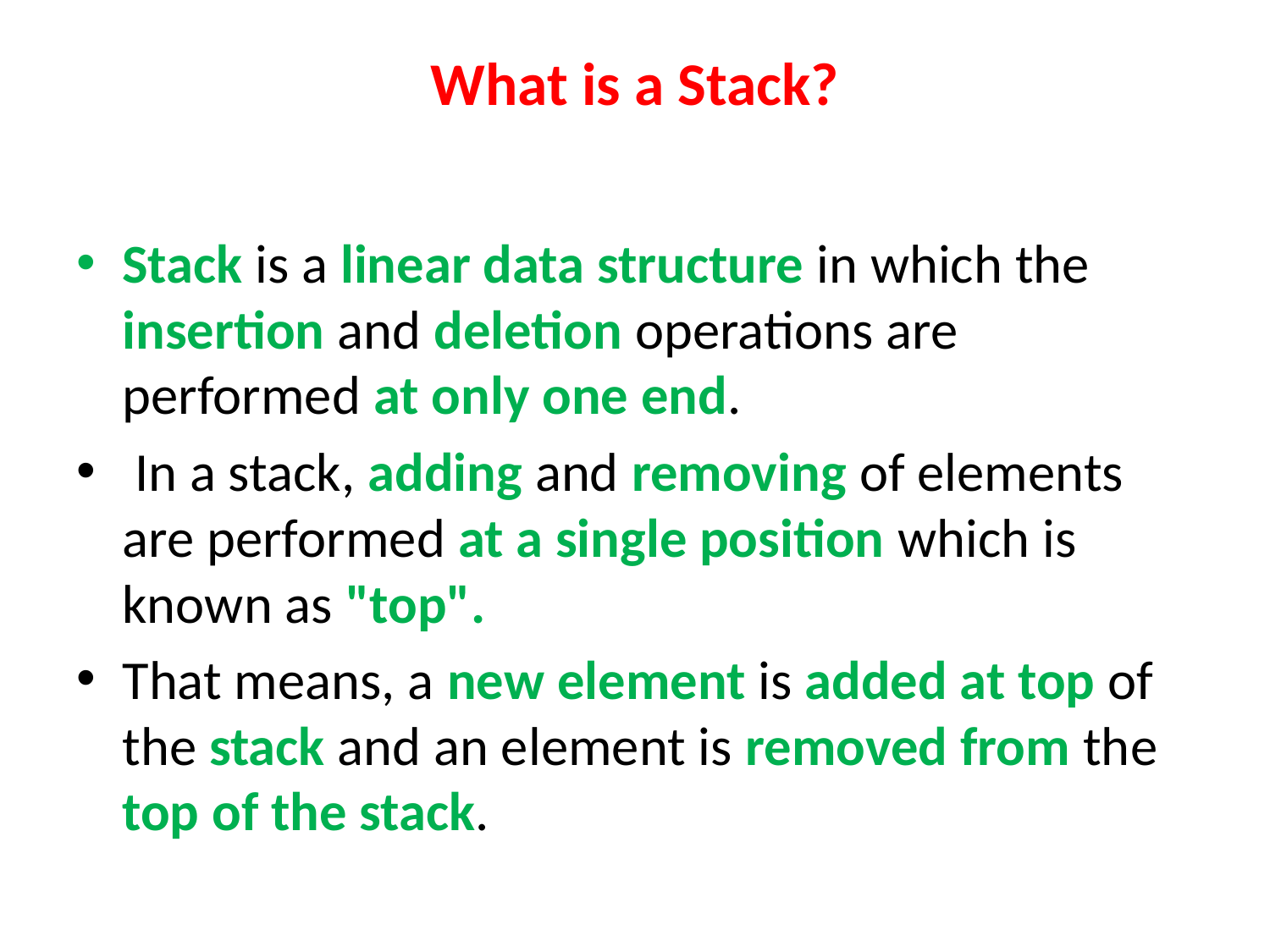

# What is a Stack?
Stack is a linear data structure in which the insertion and deletion operations are performed at only one end.
 In a stack, adding and removing of elements are performed at a single position which is known as "top".
That means, a new element is added at top of the stack and an element is removed from the top of the stack.